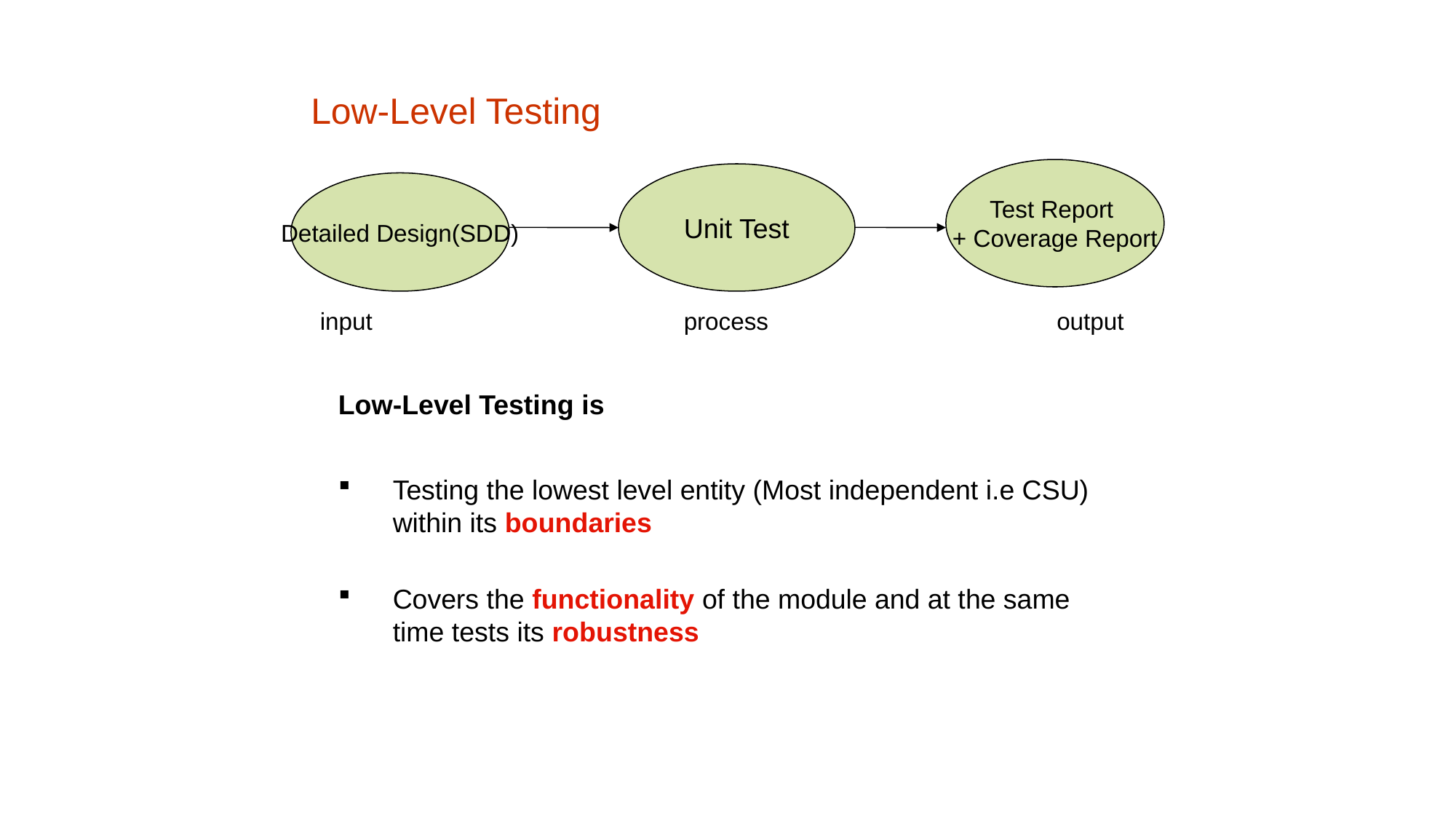

Low-Level Testing
Test Report
+ Coverage Report
Unit Test
Detailed Design(SDD)

input
process
output
Low-Level Testing is

Testing the lowest level entity (Most independent i.e CSU) within its boundaries

Covers the functionality of the module and at the same time tests its robustness
16